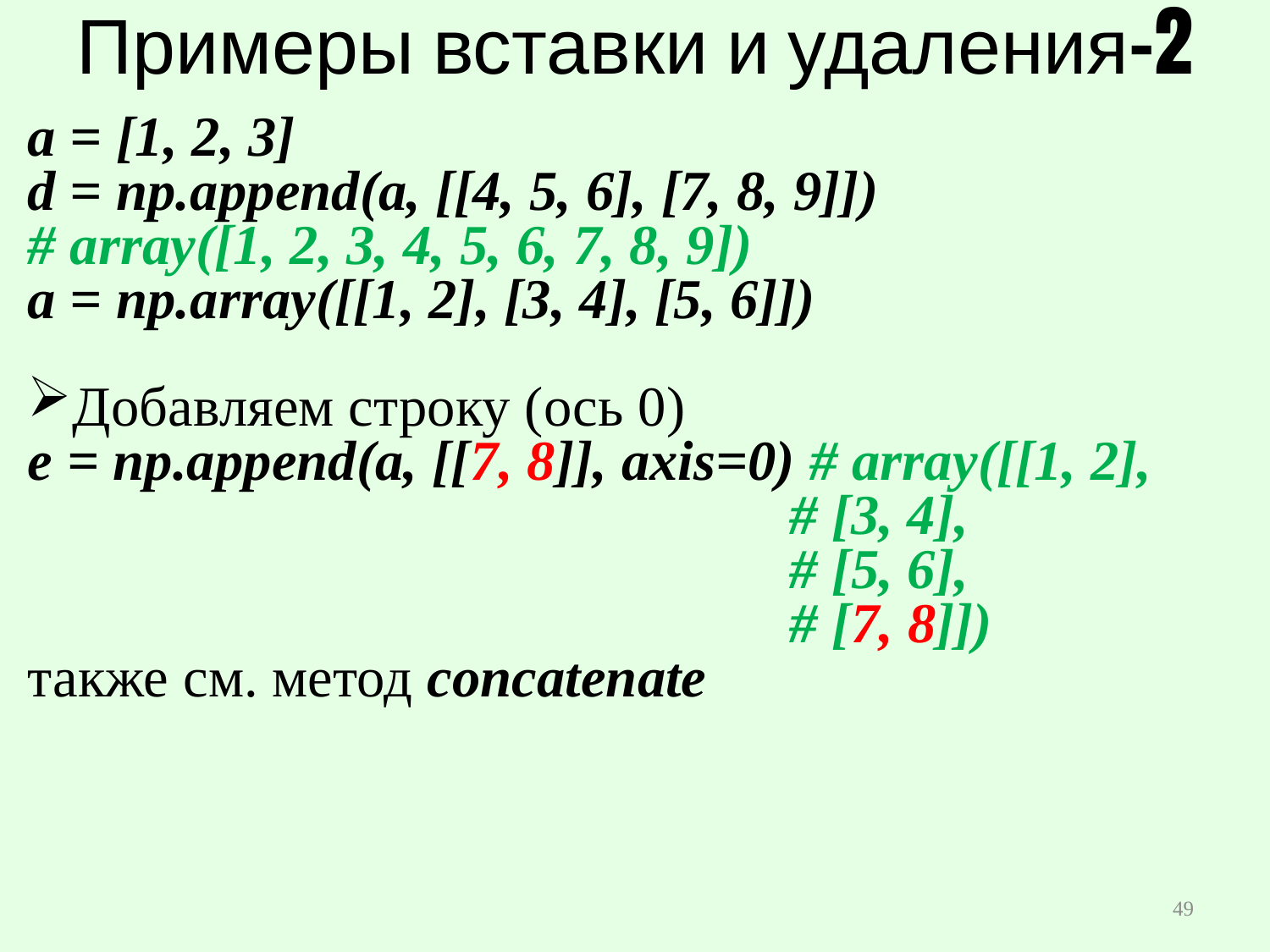

# Примеры вставки и удаления-2
a = [1, 2, 3]
d = np.append(a, [[4, 5, 6], [7, 8, 9]])
# array([1, 2, 3, 4, 5, 6, 7, 8, 9])
a = np.array([[1, 2], [3, 4], [5, 6]])

Добавляем строку (ось 0)
e = np.append(a, [[7, 8]], axis=0) # array([[1, 2],
						# [3, 4],
						# [5, 6],
						# [7, 8]])
также см. метод concatenate
49